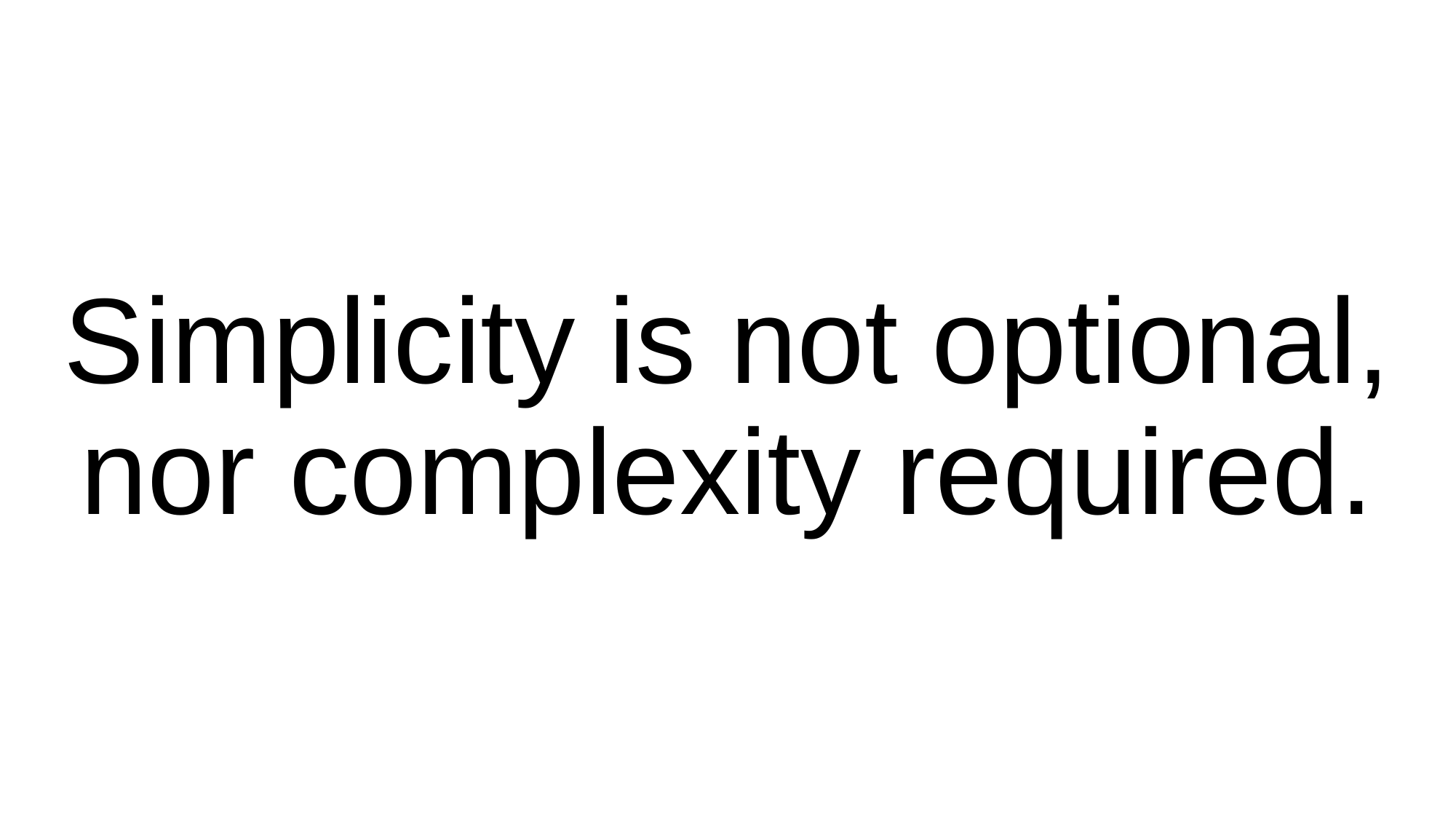

Simplicity is not optional, nor complexity required.